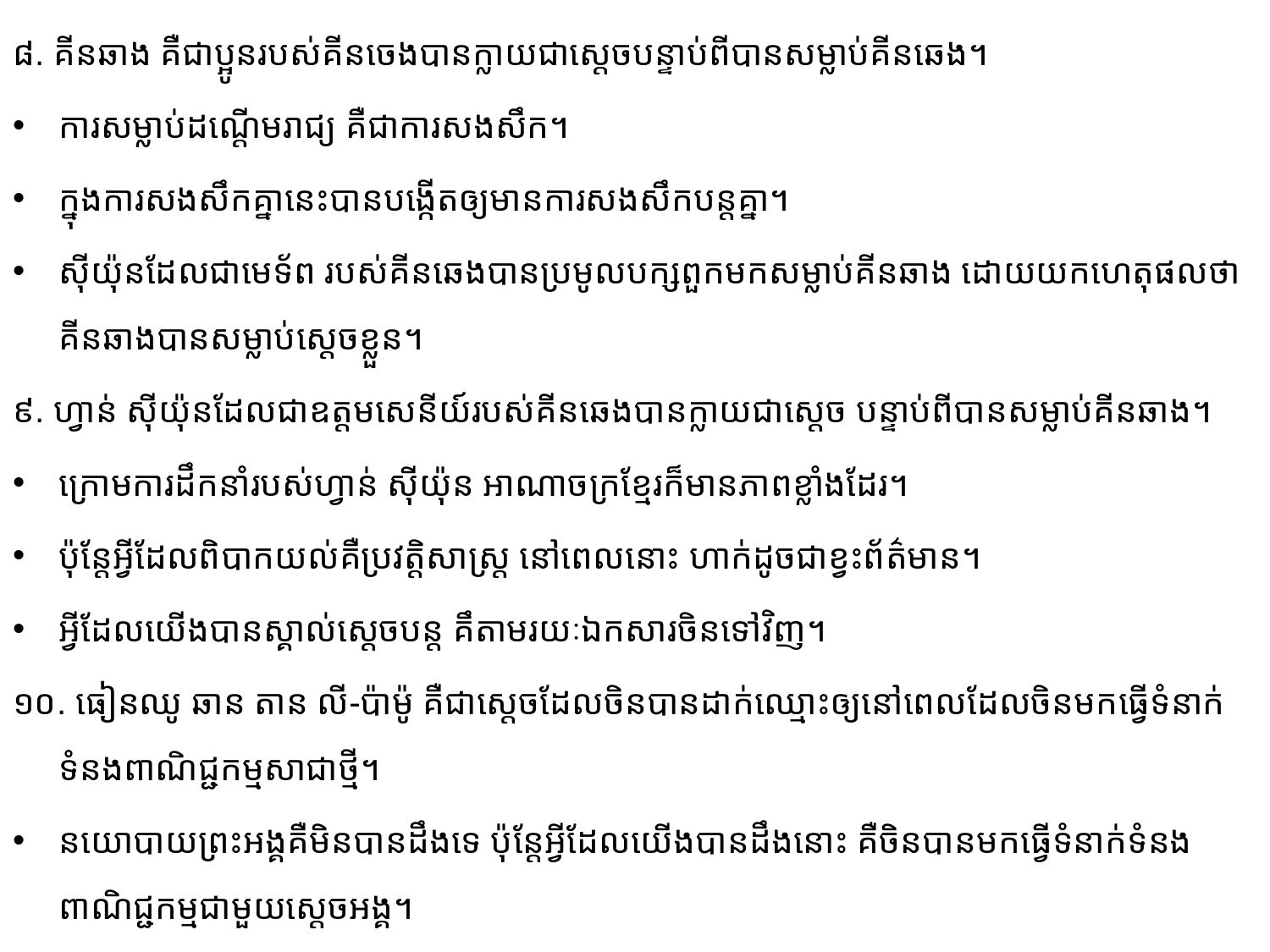

៨. គីនឆាង គឺជាប្អូនរបស់គីនចេងបានក្លាយជាស្តេចបន្ទាប់ពីបានសម្លាប់គីនឆេង។
ការសម្លាប់ដណ្តើម​រាជ្យ គឺជាការសងសឹក។
ក្នុងការសងសឹកគ្នានេះបានបង្កើតឲ្យមានការសងសឹកបន្តគ្នា។
ស៊ីយ៉ុនដែលជាមេទ័ព របស់​គីនឆេងបានប្រមូលបក្សពួកមកសម្លាប់គីនឆាង ដោយយកហេតុផលថា គីនឆាងបានសម្លាប់ស្តេចខ្លួន។
៩. ហ្វាន់ ស៊ីយ៉ុនដែលជាឧត្តមសេនីយ៍របស់គីនឆេងបានក្លាយជាស្តេច បន្ទាប់ពីបានសម្លាប់គីនឆាង។
ក្រោមការដឹកនាំរបស់ហ្វាន់ ស៊ីយ៉ុន អាណាចក្រខ្មែរក៏មានភាពខ្លាំងដែរ។
ប៉ុន្តែអ្វីដែលពិបាកយល់គឺប្រវត្តិ​សាស្រ្ត នៅពេលនោះ ហាក់ដូចជាខ្វះព័ត៌មាន។
អ្វីដែលយើងបានស្គាល់ស្តេចបន្ត គឹតាមរយៈឯកសារចិនទៅវិញ។
១០. ធៀនឈូ ឆាន តាន លី-ប៉ាម៉ូ គឺជាស្តេចដែលចិនបានដាក់ឈ្មោះឲ្យនៅពេលដែលចិនមកធ្វើទំនាក់​ទំនងពាណិជ្ជកម្មសាជាថ្មី។
នយោបាយព្រះអង្គគឺមិនបានដឹងទេ ប៉ុន្តែអ្វីដែលយើងបានដឹងនោះ គឺចិនបានមកធ្វើ​ទំនាក់​ទំនងពាណិជ្ជកម្មជាមួយស្តេចអង្គ។